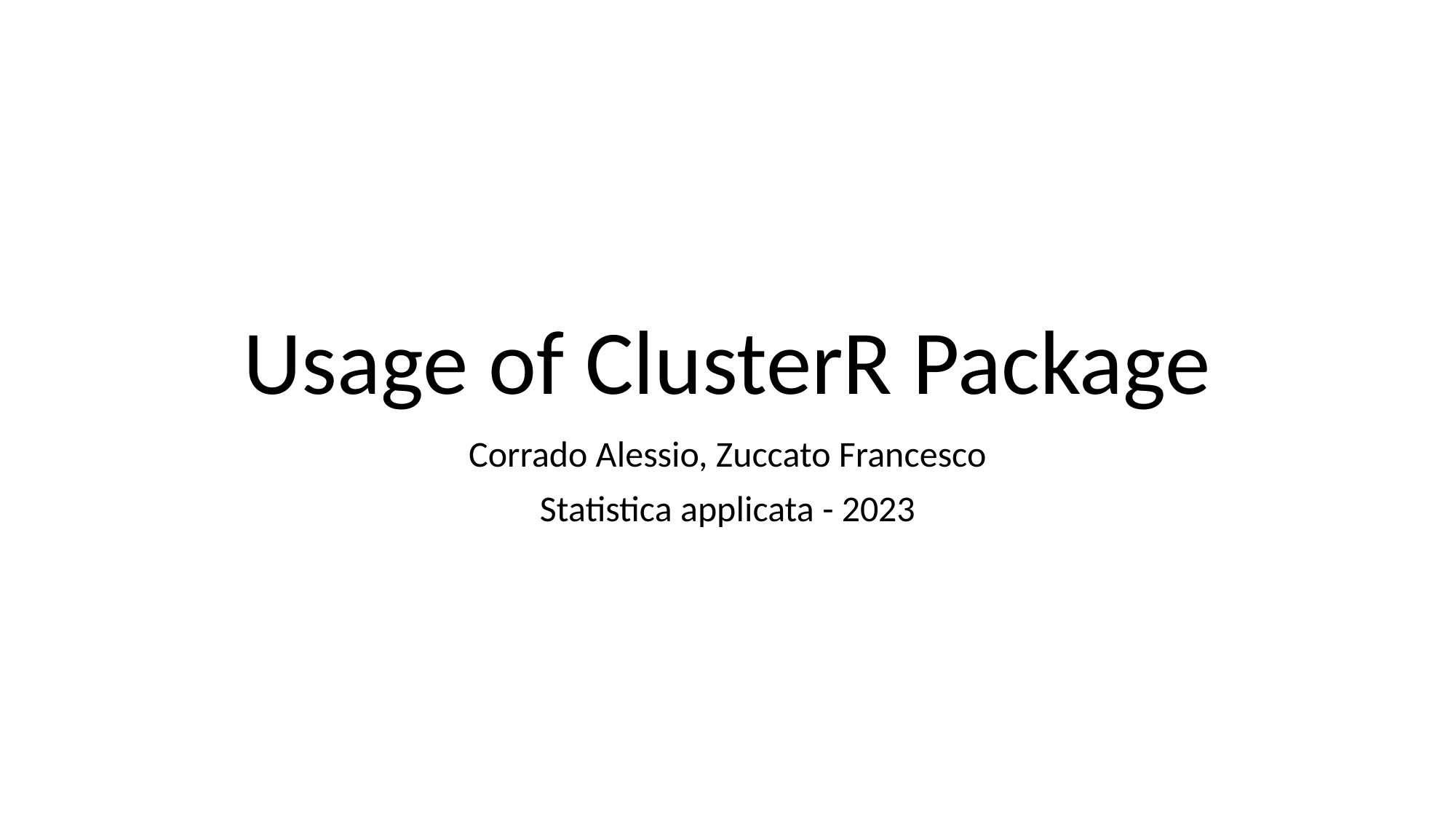

# Usage of ClusterR Package
Corrado Alessio, Zuccato Francesco
Statistica applicata - 2023